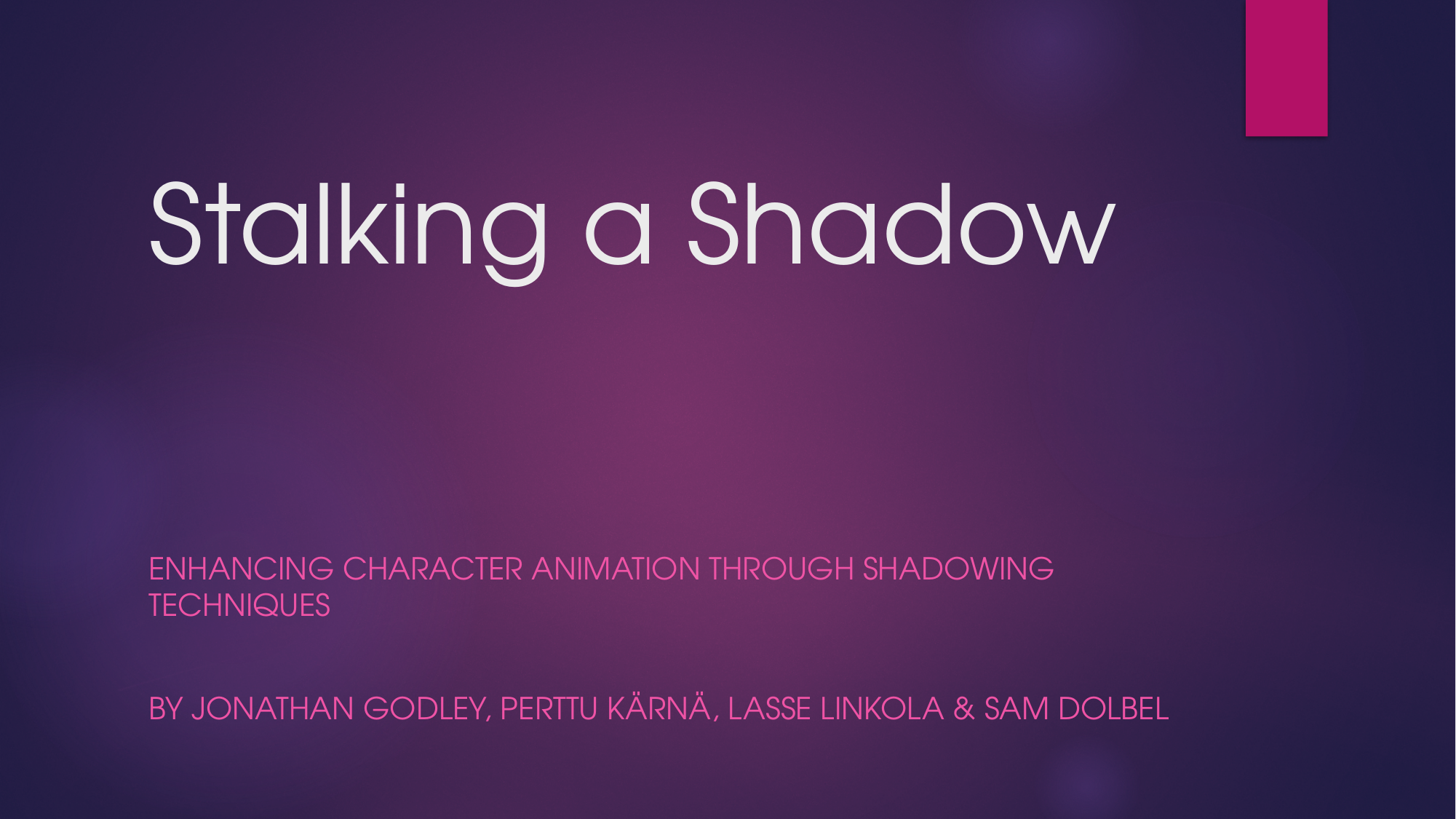

# Stalking a Shadow
Enhancing character animation through shadowing techniques

By Jonathan Godley, Perttu KÄrnÄ, Lasse Linkola & Sam Dolbel